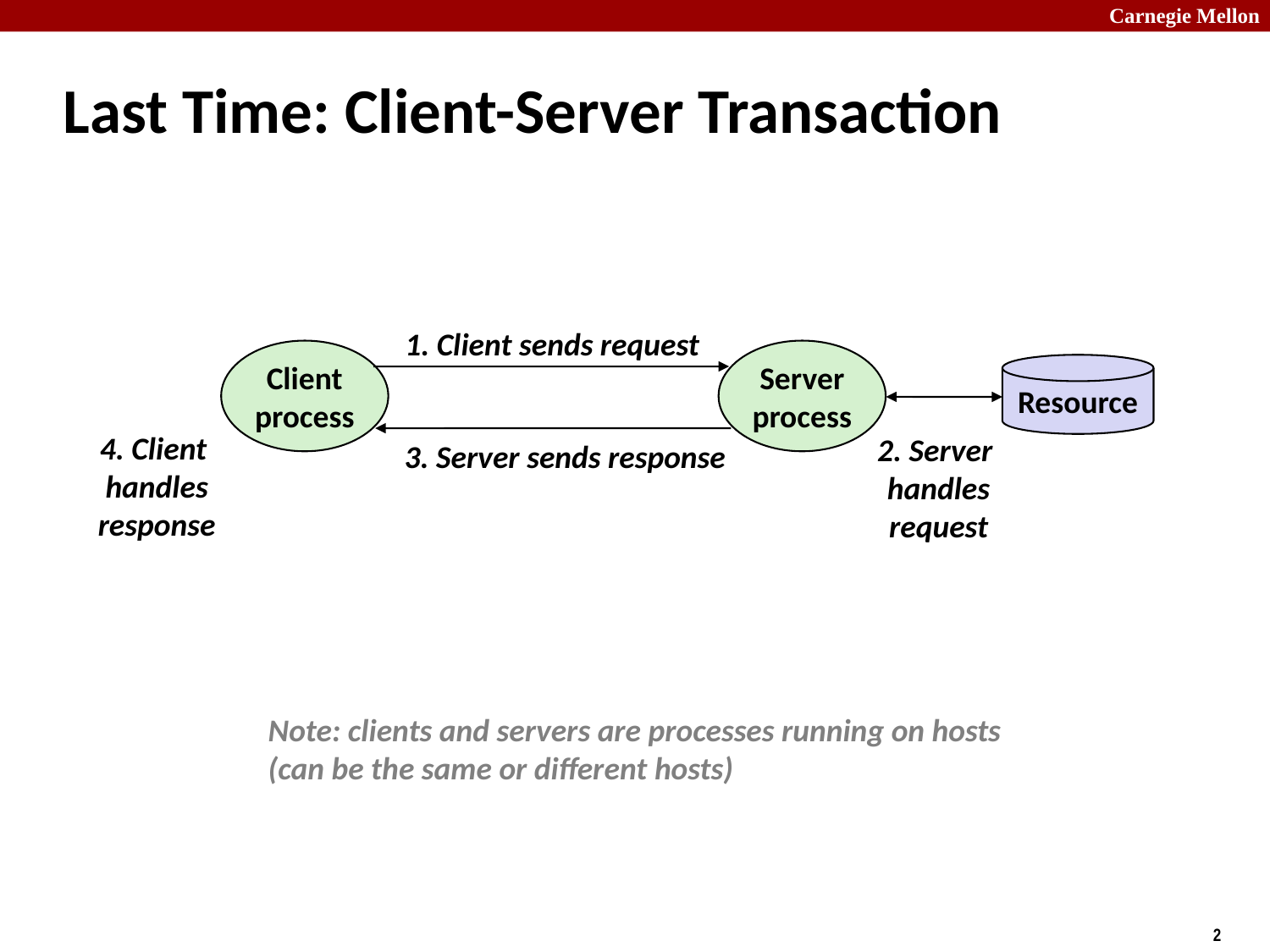

# Last Time: Client-Server Transaction
1. Client sends request
Client
process
Server
process
Resource

4. Client
handles
response
2. Server
handles
request

3. Server sends response
Note: clients and servers are processes running on hosts
(can be the same or different hosts)